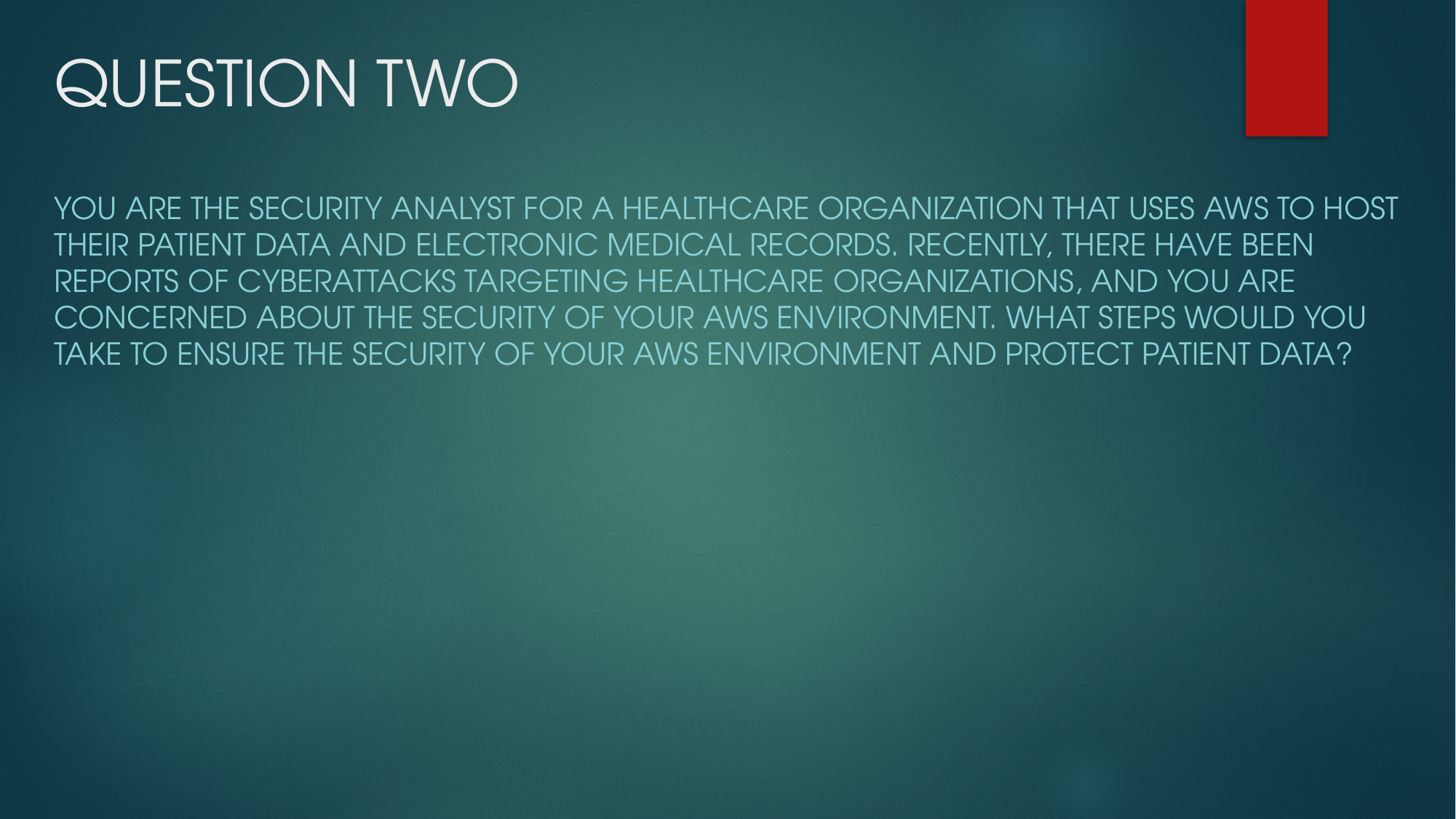

# QUESTION TWO
You are the security analyst for a healthcare organization that uses AWS to host their patient data and electronic medical records. Recently, there have been reports of cyberattacks targeting healthcare organizations, and you are concerned about the security of your AWS environment. What steps would you take to ensure the security of your AWS environment and protect patient data?